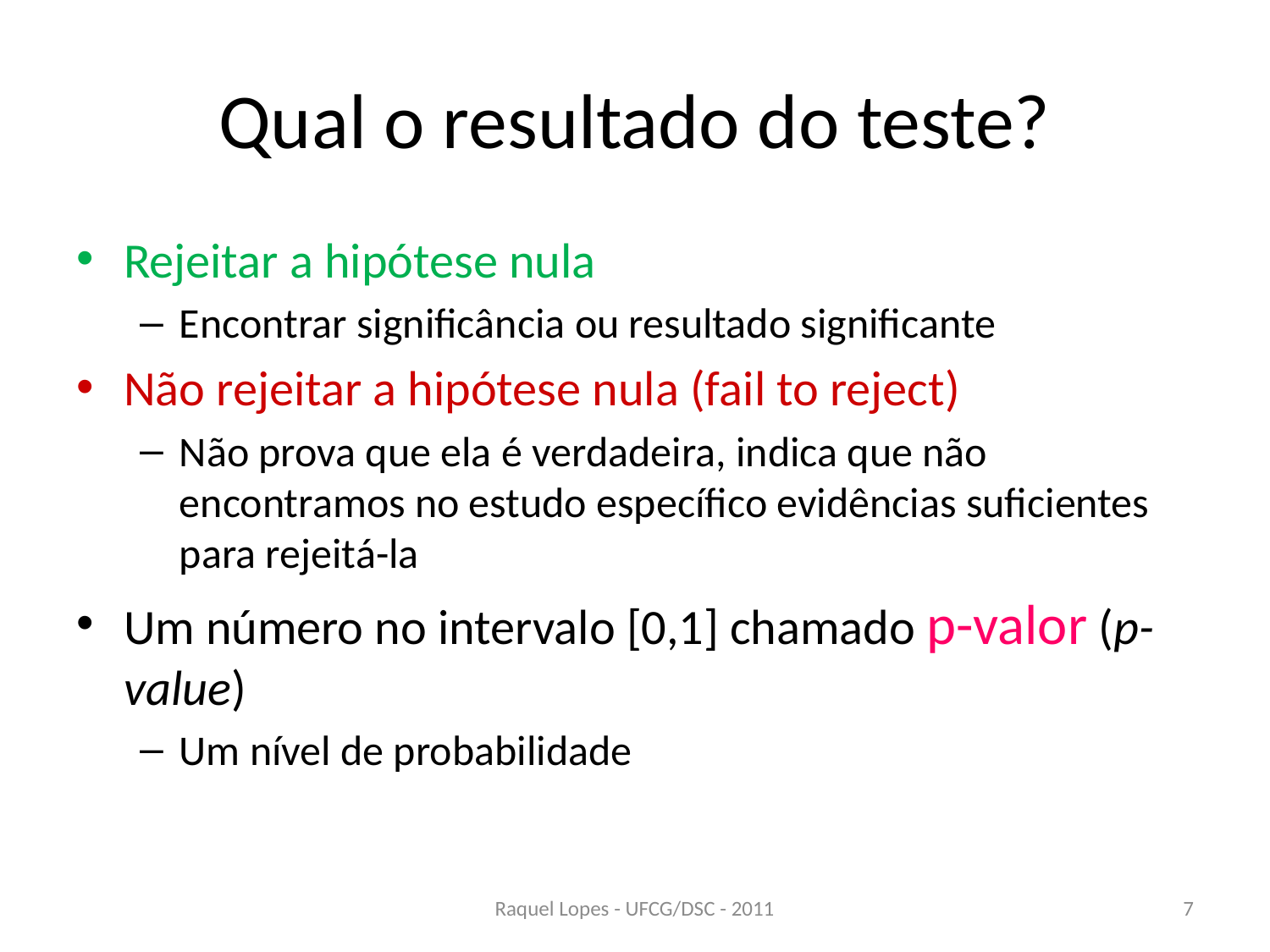

# Qual o resultado do teste?
Rejeitar a hipótese nula
Encontrar significância ou resultado significante
Não rejeitar a hipótese nula (fail to reject)
Não prova que ela é verdadeira, indica que não encontramos no estudo específico evidências suficientes para rejeitá-la
Um número no intervalo [0,1] chamado p-valor (p-value)
Um nível de probabilidade
Raquel Lopes - UFCG/DSC - 2011
7